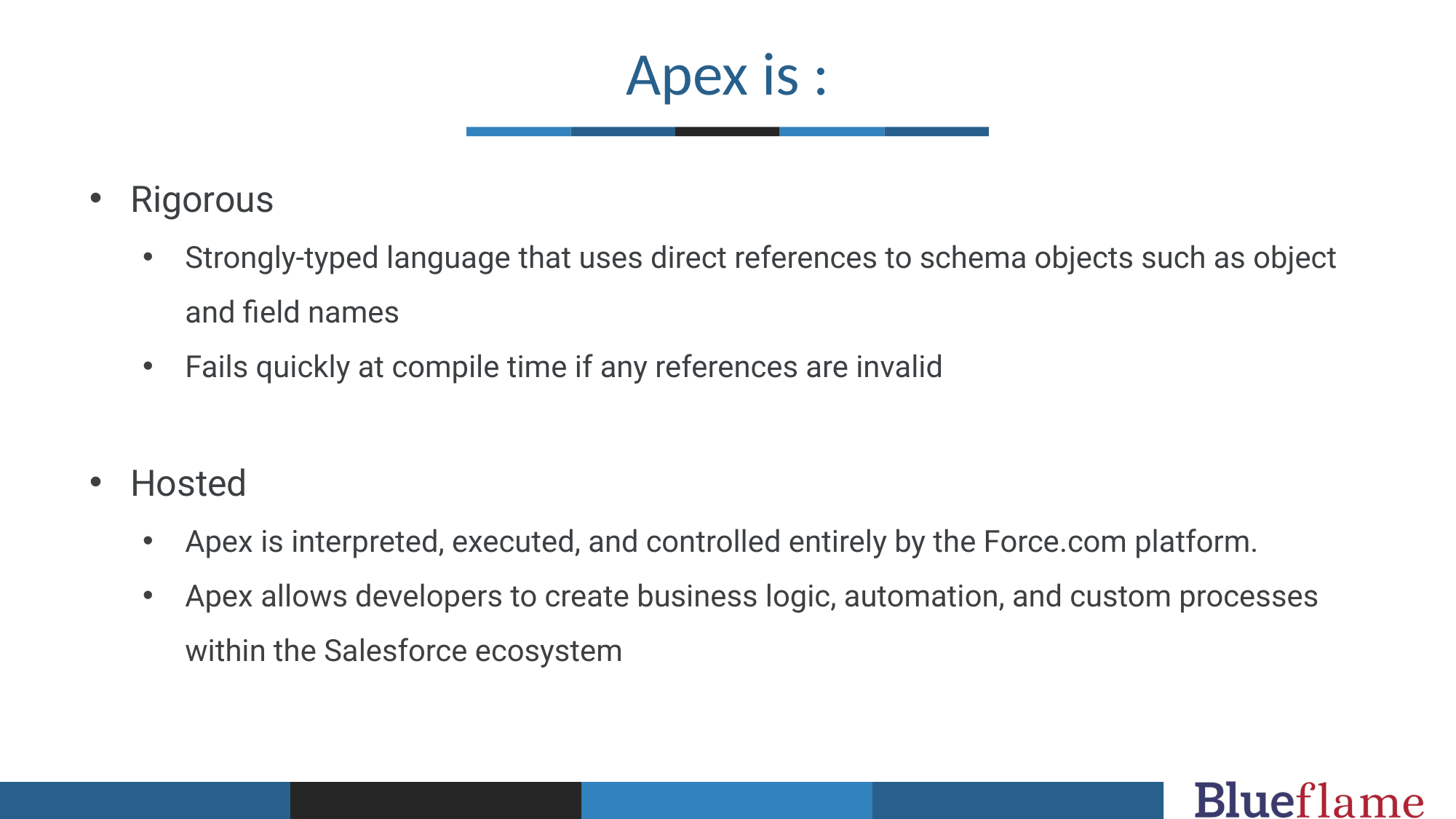

Apex is :

Rigorous
Strongly-typed language that uses direct references to schema objects such as object and field names
Fails quickly at compile time if any references are invalid

Hosted
Apex is interpreted, executed, and controlled entirely by the Force.com platform.
Apex allows developers to create business logic, automation, and custom processes within the Salesforce ecosystem